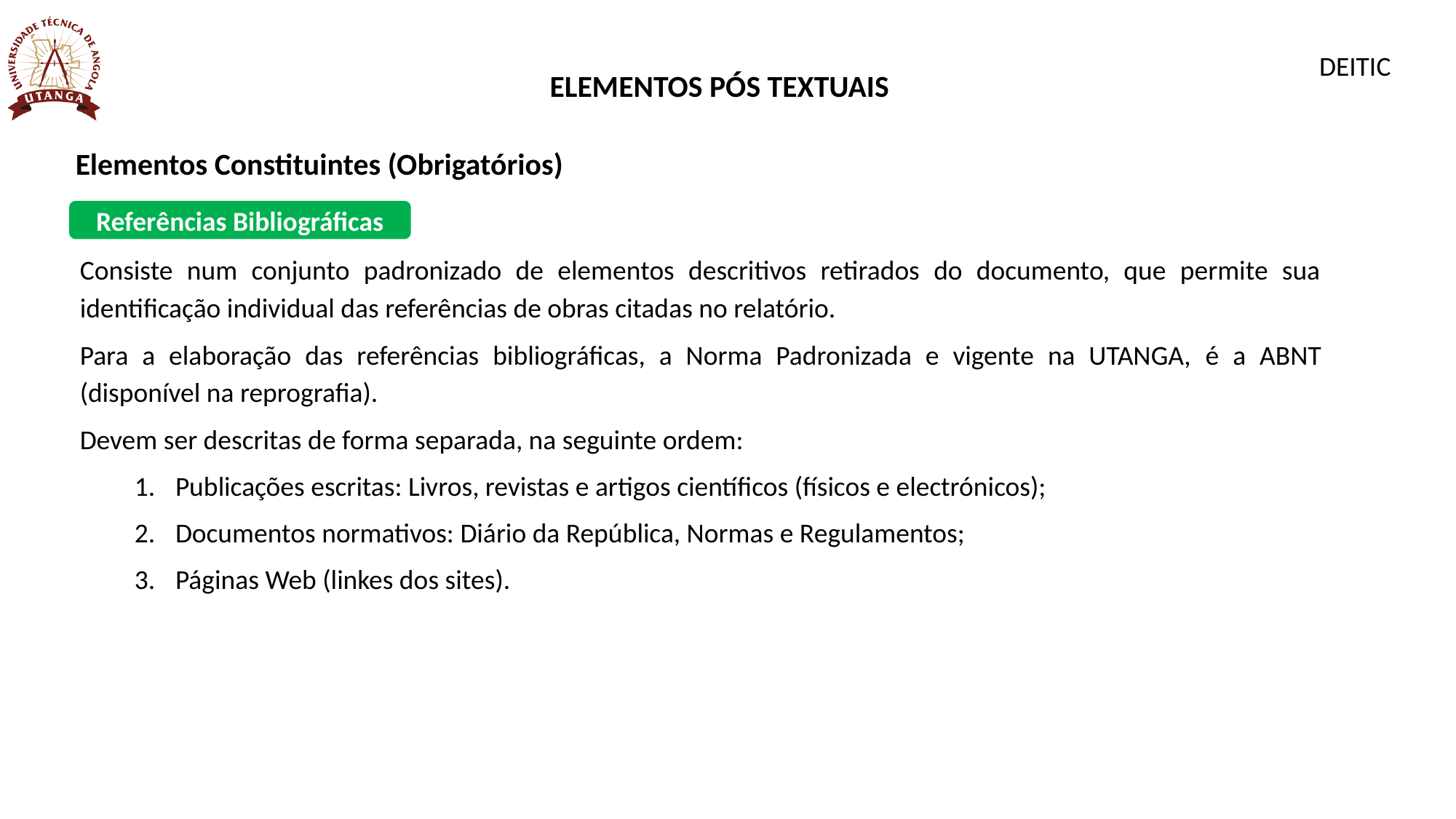

DEITIC
ELEMENTOS PÓS TEXTUAIS
Elementos Constituintes (Obrigatórios)
Referências Bibliográficas
Consiste num conjunto padronizado de elementos descritivos retirados do documento, que permite sua identificação individual das referências de obras citadas no relatório.
Para a elaboração das referências bibliográficas, a Norma Padronizada e vigente na UTANGA, é a ABNT (disponível na reprografia).
Devem ser descritas de forma separada, na seguinte ordem:
Publicações escritas: Livros, revistas e artigos científicos (físicos e electrónicos);
Documentos normativos: Diário da República, Normas e Regulamentos;
Páginas Web (linkes dos sites).